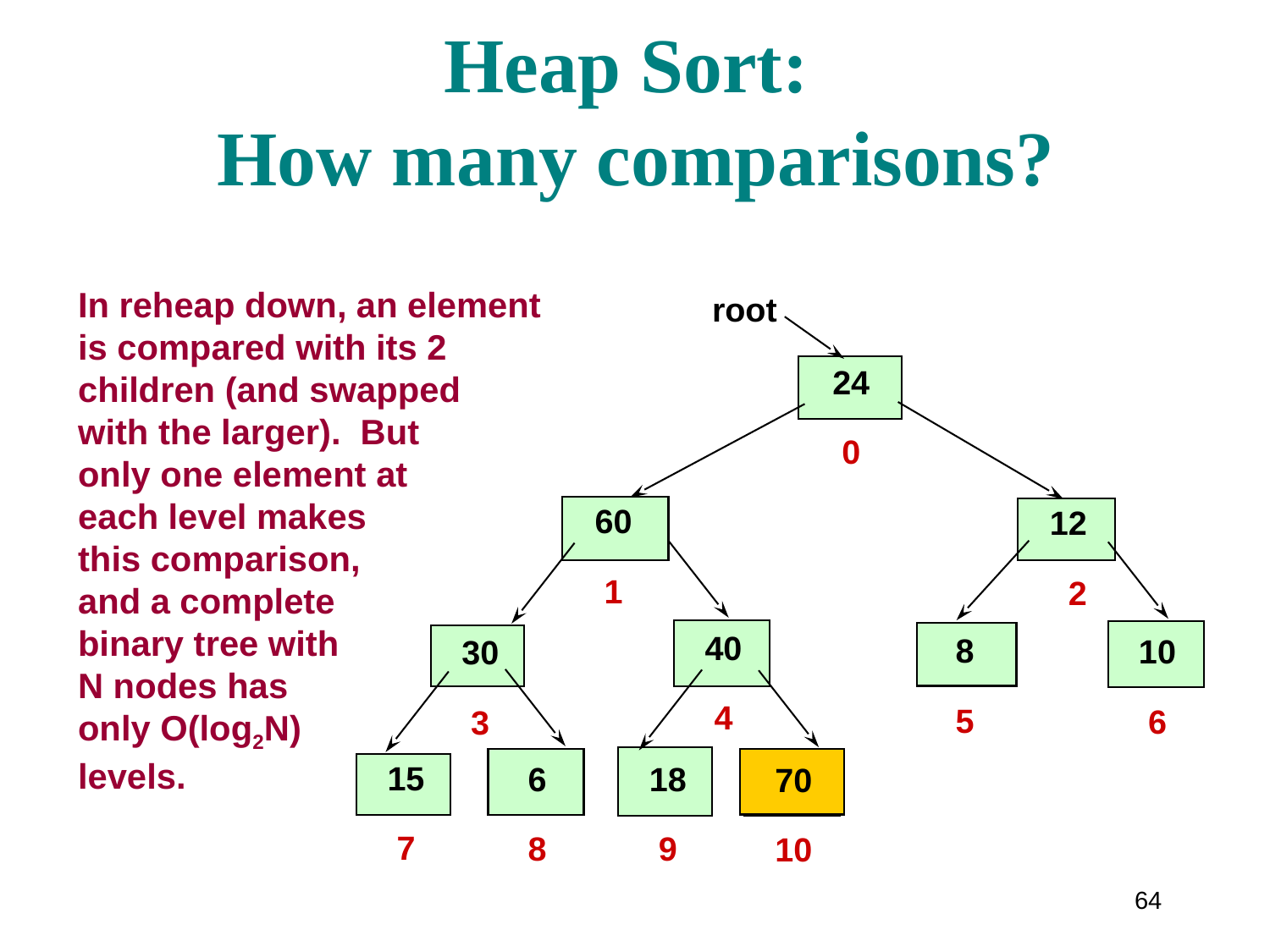

# Heap Sort: How many comparisons?

In reheap down, an element
is compared with its 2
children (and swapped
with the larger).  But
only one element at
each level makes
this comparison,
and a complete
binary tree with
N nodes has
only O(log2N)
levels.
  root

24

 0

 60

  1

12

  2

40

 4

   8

   5

10

 6
30

 3

15

 7
 6

 8

18

 9
70

10
64